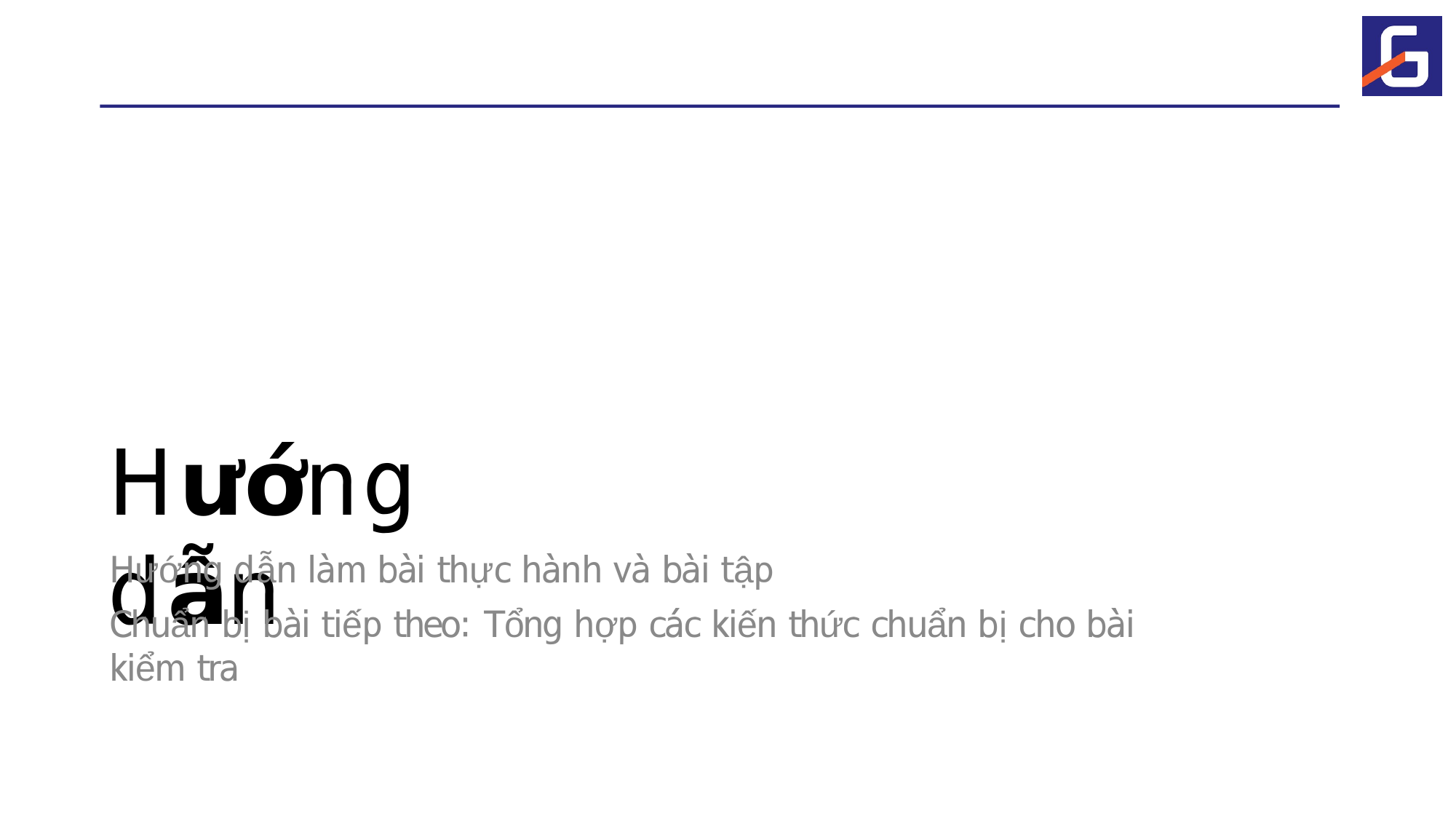

Hướng dẫn
Hướng dẫn làm bài thực hành và bài tập
Chuẩn bị bài tiếp theo: Tổng hợp các kiến thức chuẩn bị cho bài kiểm tra